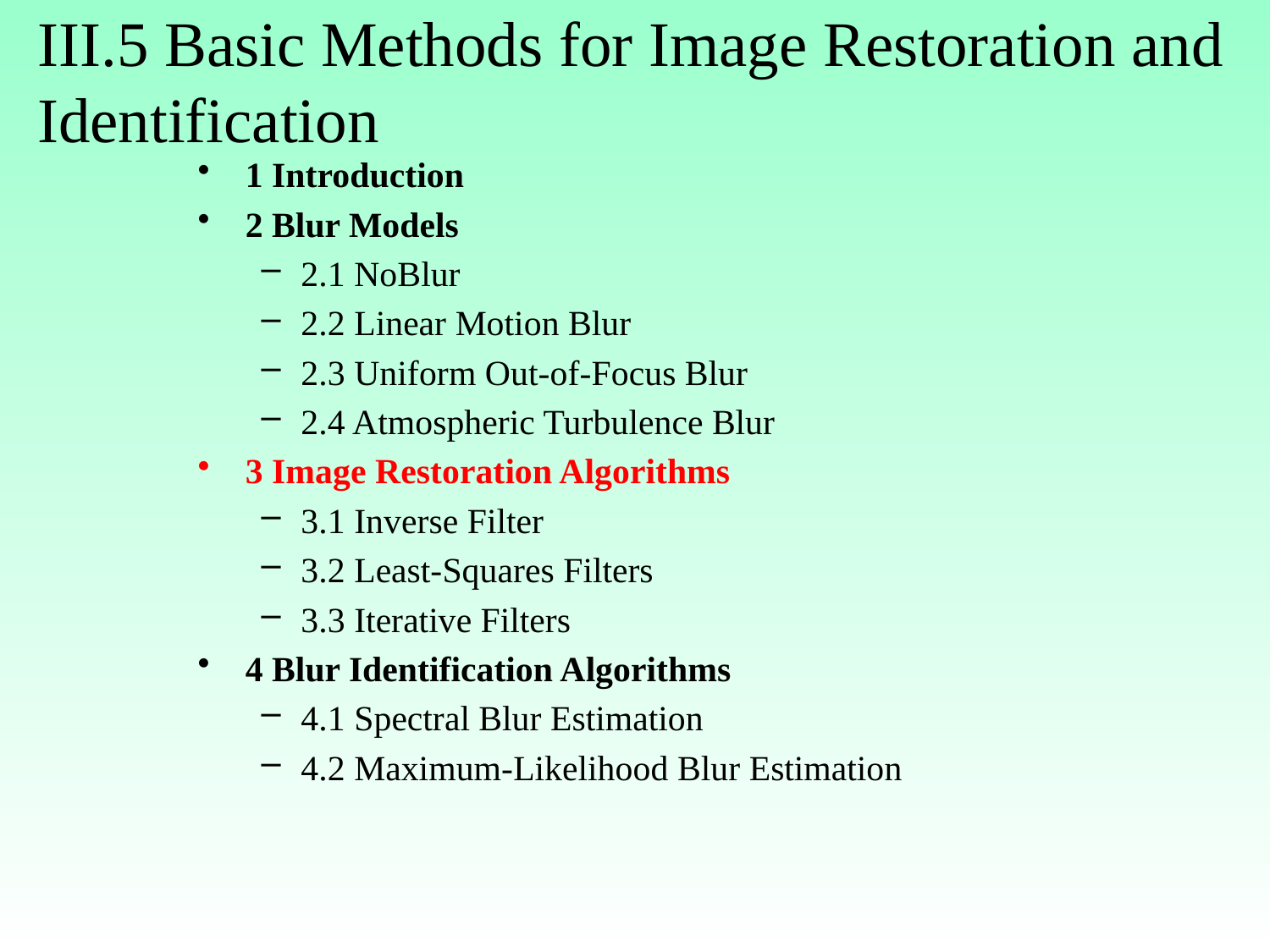

# III.5 Basic Methods for Image Restoration and Identification
1 Introduction
2 Blur Models
2.1 NoBlur
2.2 Linear Motion Blur
2.3 Uniform Out-of-Focus Blur
2.4 Atmospheric Turbulence Blur
3 Image Restoration Algorithms
3.1 Inverse Filter
3.2 Least-Squares Filters
3.3 Iterative Filters
4 Blur Identification Algorithms
4.1 Spectral Blur Estimation
4.2 Maximum-Likelihood Blur Estimation